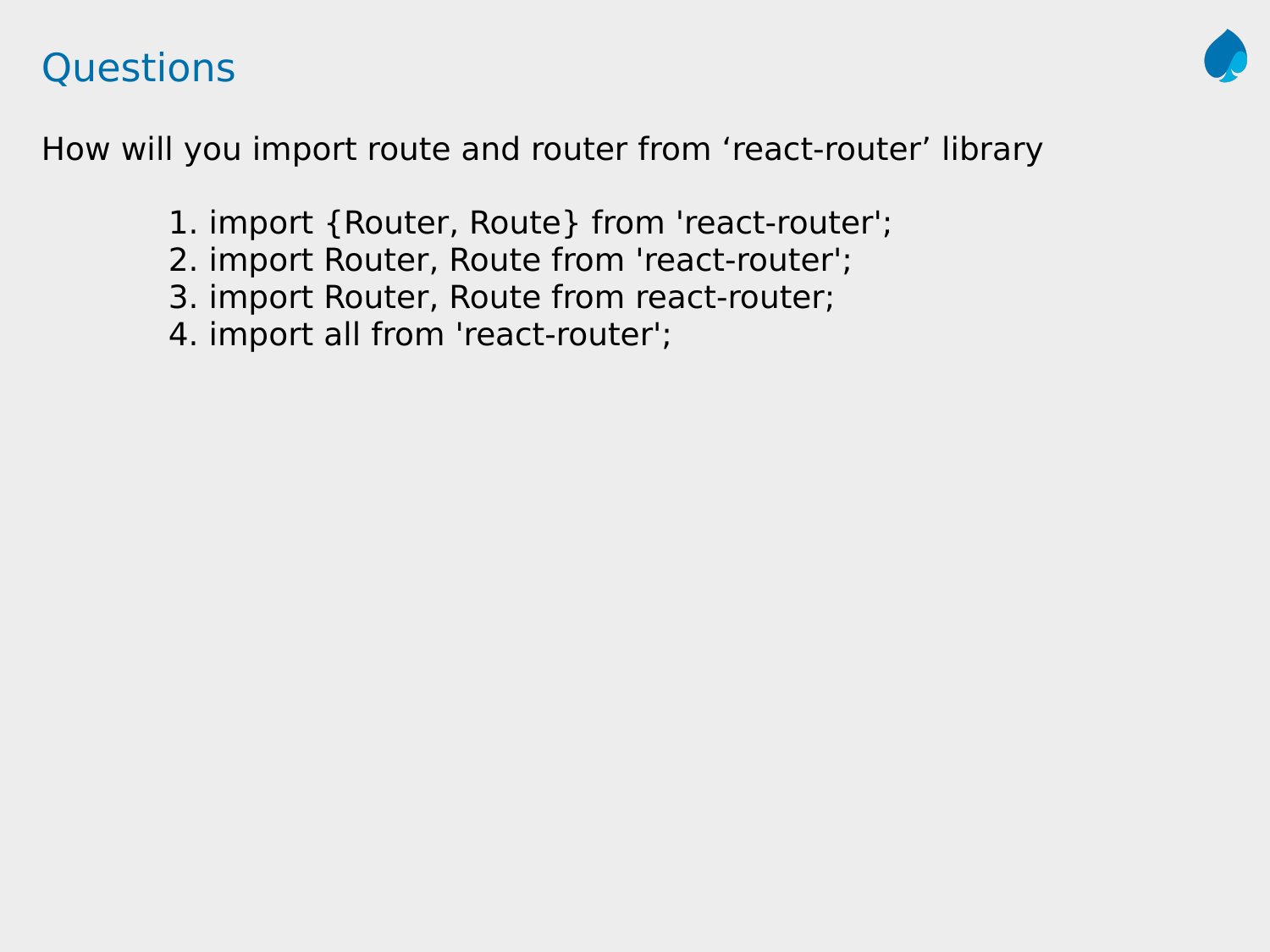

# Questions
How will you import route and router from ‘react-router’ library

	1. import {Router, Route} from 'react-router';
	2. import Router, Route from 'react-router';
	3. import Router, Route from react-router;
	4. import all from 'react-router';